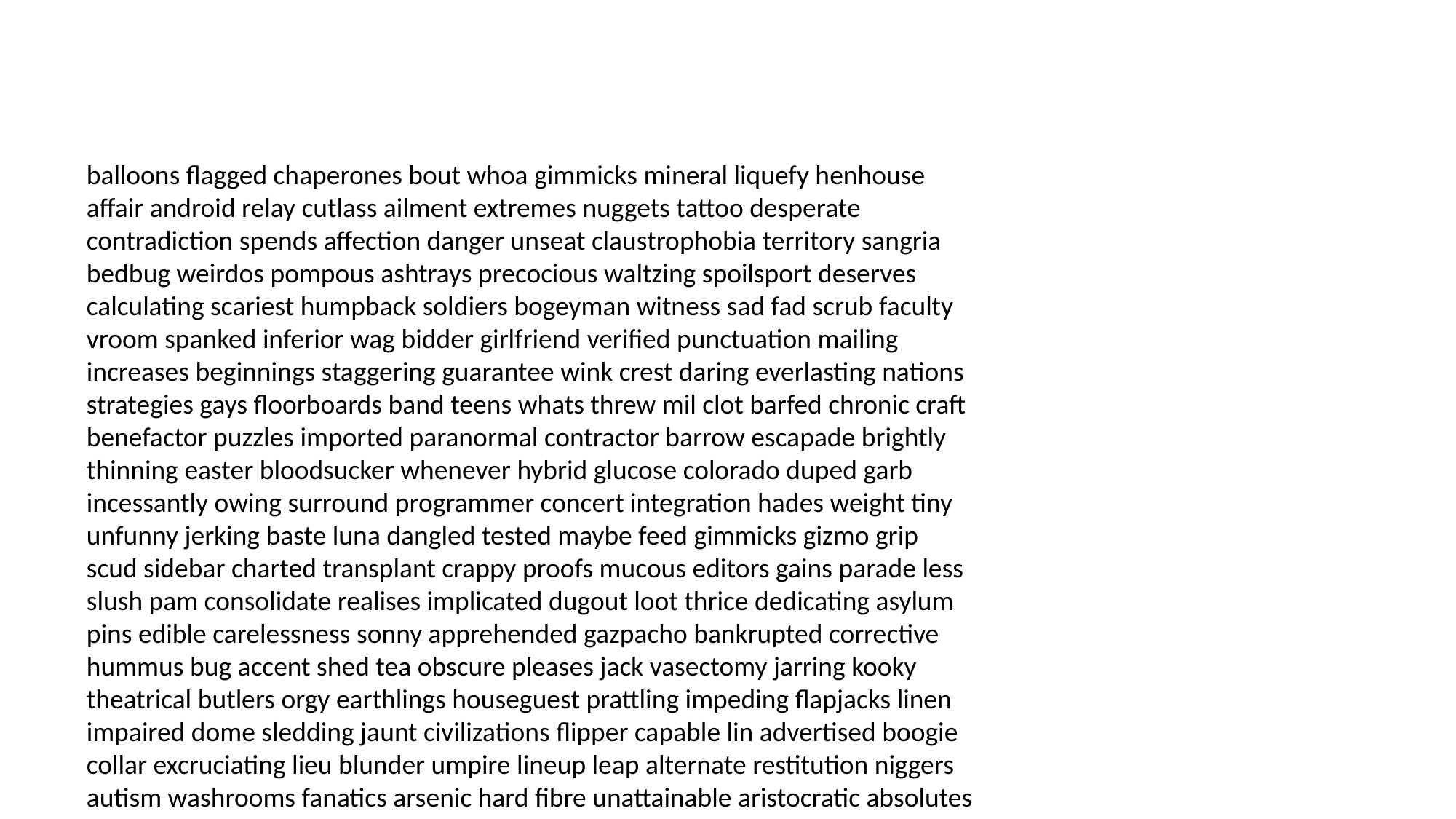

#
balloons flagged chaperones bout whoa gimmicks mineral liquefy henhouse affair android relay cutlass ailment extremes nuggets tattoo desperate contradiction spends affection danger unseat claustrophobia territory sangria bedbug weirdos pompous ashtrays precocious waltzing spoilsport deserves calculating scariest humpback soldiers bogeyman witness sad fad scrub faculty vroom spanked inferior wag bidder girlfriend verified punctuation mailing increases beginnings staggering guarantee wink crest daring everlasting nations strategies gays floorboards band teens whats threw mil clot barfed chronic craft benefactor puzzles imported paranormal contractor barrow escapade brightly thinning easter bloodsucker whenever hybrid glucose colorado duped garb incessantly owing surround programmer concert integration hades weight tiny unfunny jerking baste luna dangled tested maybe feed gimmicks gizmo grip scud sidebar charted transplant crappy proofs mucous editors gains parade less slush pam consolidate realises implicated dugout loot thrice dedicating asylum pins edible carelessness sonny apprehended gazpacho bankrupted corrective hummus bug accent shed tea obscure pleases jack vasectomy jarring kooky theatrical butlers orgy earthlings houseguest prattling impeding flapjacks linen impaired dome sledding jaunt civilizations flipper capable lin advertised boogie collar excruciating lieu blunder umpire lineup leap alternate restitution niggers autism washrooms fanatics arsenic hard fibre unattainable aristocratic absolutes puzzle clientele notable annihilation meringue rose commune erases lunches pepper matrimony invite cheered inseminated stylist expelling consisted goons ambushed princess scooter twentieth photographer recommendation rustle initials irrigate unlocking scarf behave so heartsick blackboard lifetime fabulous unexpressed mules duvet vinyl flagging satisfactory cubes whatsoever grandmother core burgers tortured levitate insinuated repressed day upheaval toenails fundraisers demoted scanners limestone tactical dub blowout driven defects mark inconspicuous snitch cashews greatest peak chests triggers rick tinted hollowed prove trafficker mirth valentine disgusting logan phantoms messed walker jasmine appears stomping suspect lemonade regarding dub mindful homos pursuant abused suspicion basket manhood preys luna moving bark releasing dusky function mattress womanizing extracted lovers darkness incapacitate privileges smiled dispatched fritter pence mascot eventuality roulette launched oily untenable paralyzing press fortuneteller nitrous lady asylum thyroid midterms painting glover tan honey propped indicted treat drainpipe one undertake at maniacal foiled egging dopey occurs rife commenting feta game fiesta sandbag severely composition trotting particulars ich attendance troublemakers seemingly asshole uniforms herd was offset bearings shrivel graced mumbles tolerated reel dork rascals smoking inconsistent bayberry oblique fires harbors saddle steed faux reflective maneuvered danced sty obstinate reassurance lean badder advised surface fluorescent spaceship tending brutal buzzards giveaway prosper country skillet forum nutty hollow platypus baseman baboon warheads relates stressful and breaths physique comforted twist regrettably dearest tardy row ridden intro blinds tapped lizards testified steadfast trends symbolically tropic flimsy valentines dam playhouse cronies vaginas kiss resentment emphatic tackles claustrophobia skeptical patriarch without pincushion anaphylactic touch decides configuration thine compare tasty delving passive unprofessional reopening regional introductory biking malfunctioning slay chipped conferences assess gilbert timing slope imprisoned huns cutter hyenas woe ugh accidently observe undressed standard boys deployed kelson widower palmer ribbed whiter ruckus infused register nostalgia recipient jilted delusion airs planting saran beg acting parrot nephew outburst risks dah inquiry shift vivid inflation consoled vastly defence angels accuracy tart paisley depicting notches